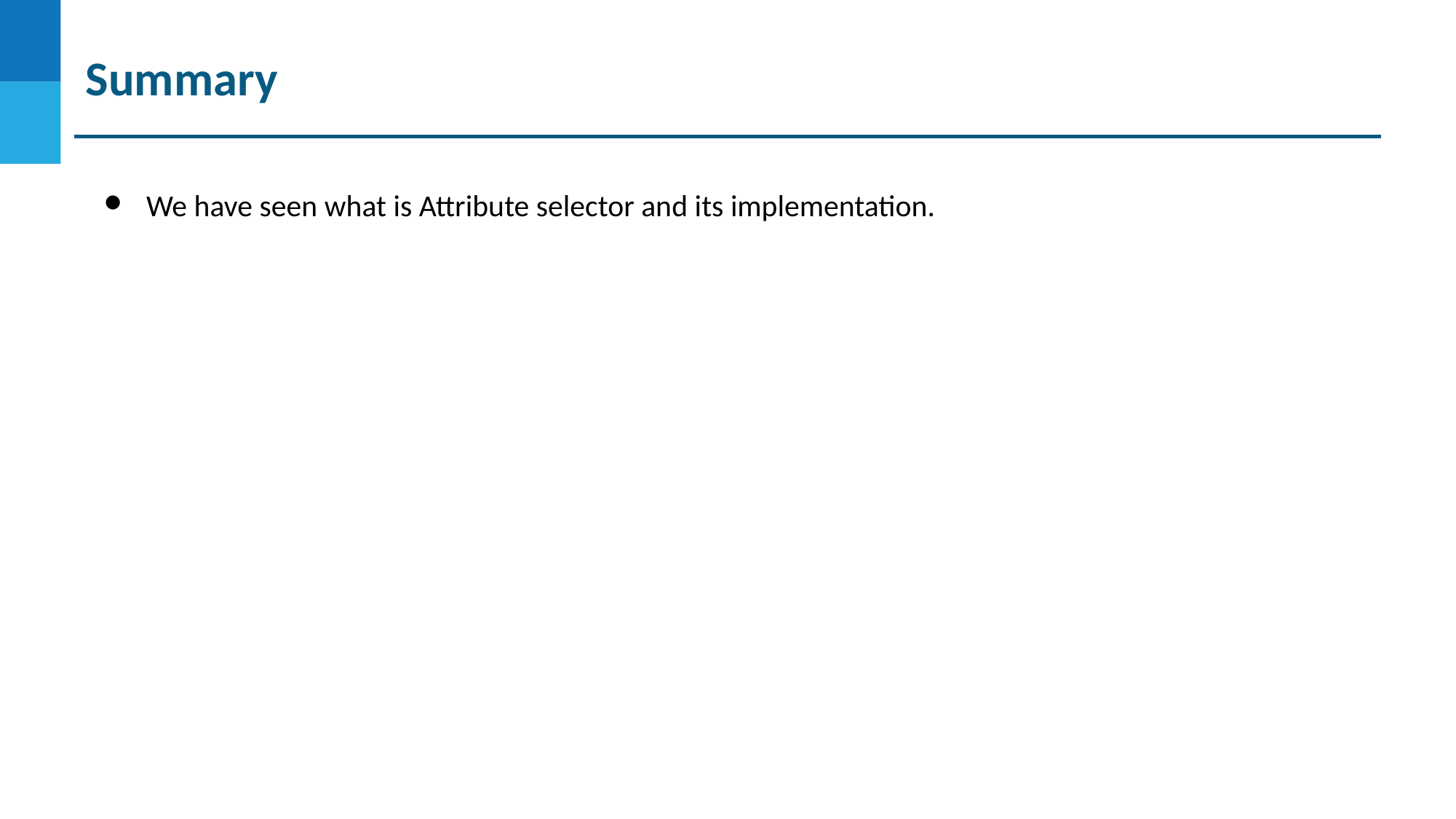

# Summary
We have seen what is Attribute selector and its implementation.
DO NOT WRITE ANYTHING
HERE. LEAVE THIS SPACE FOR
 WEBCAM